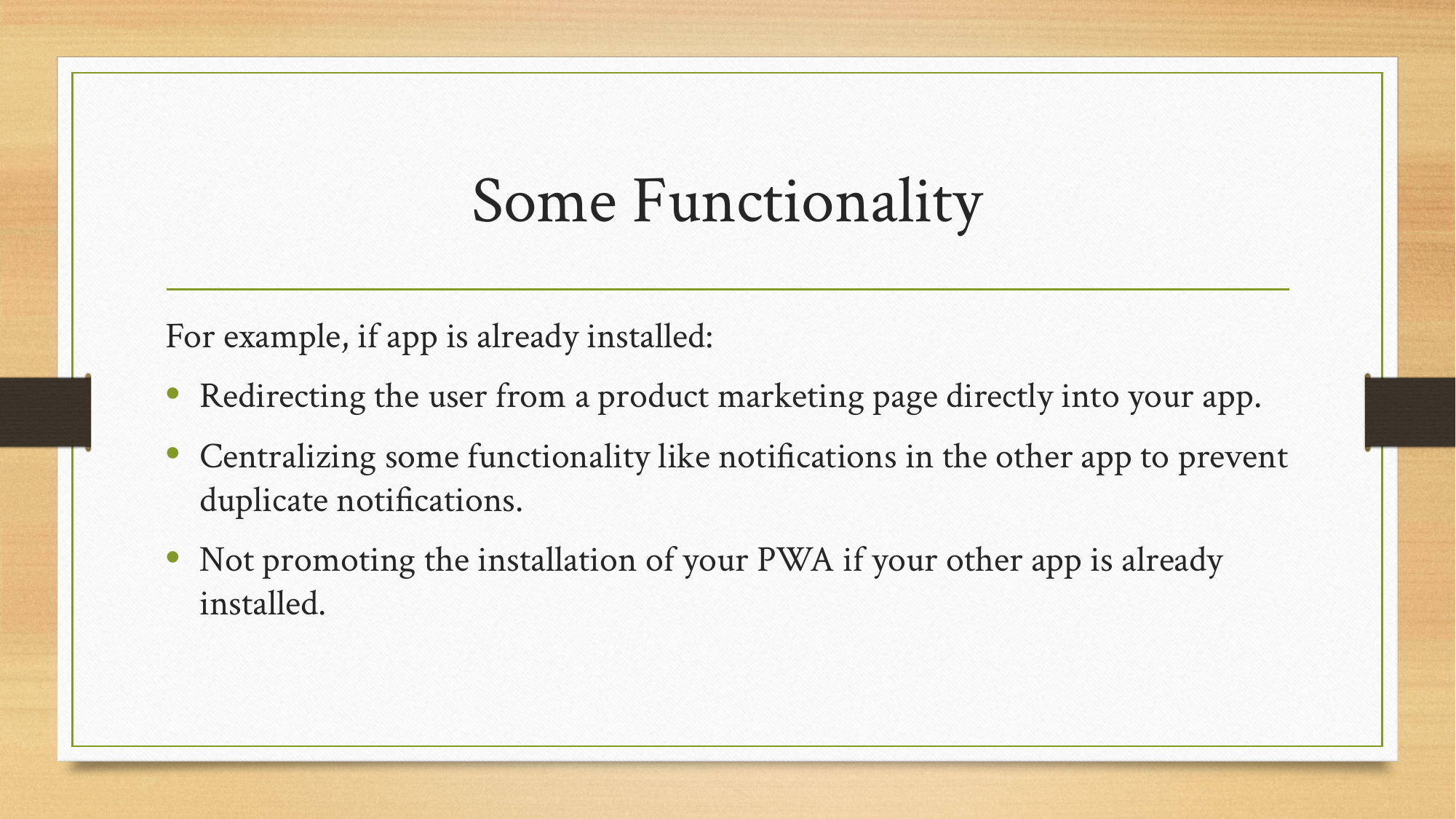

# Some Functionality
For example, if app is already installed:
Redirecting the user from a product marketing page directly into your app.
Centralizing some functionality like notifications in the other app to prevent duplicate notifications.
Not promoting the installation of your PWA if your other app is already installed.